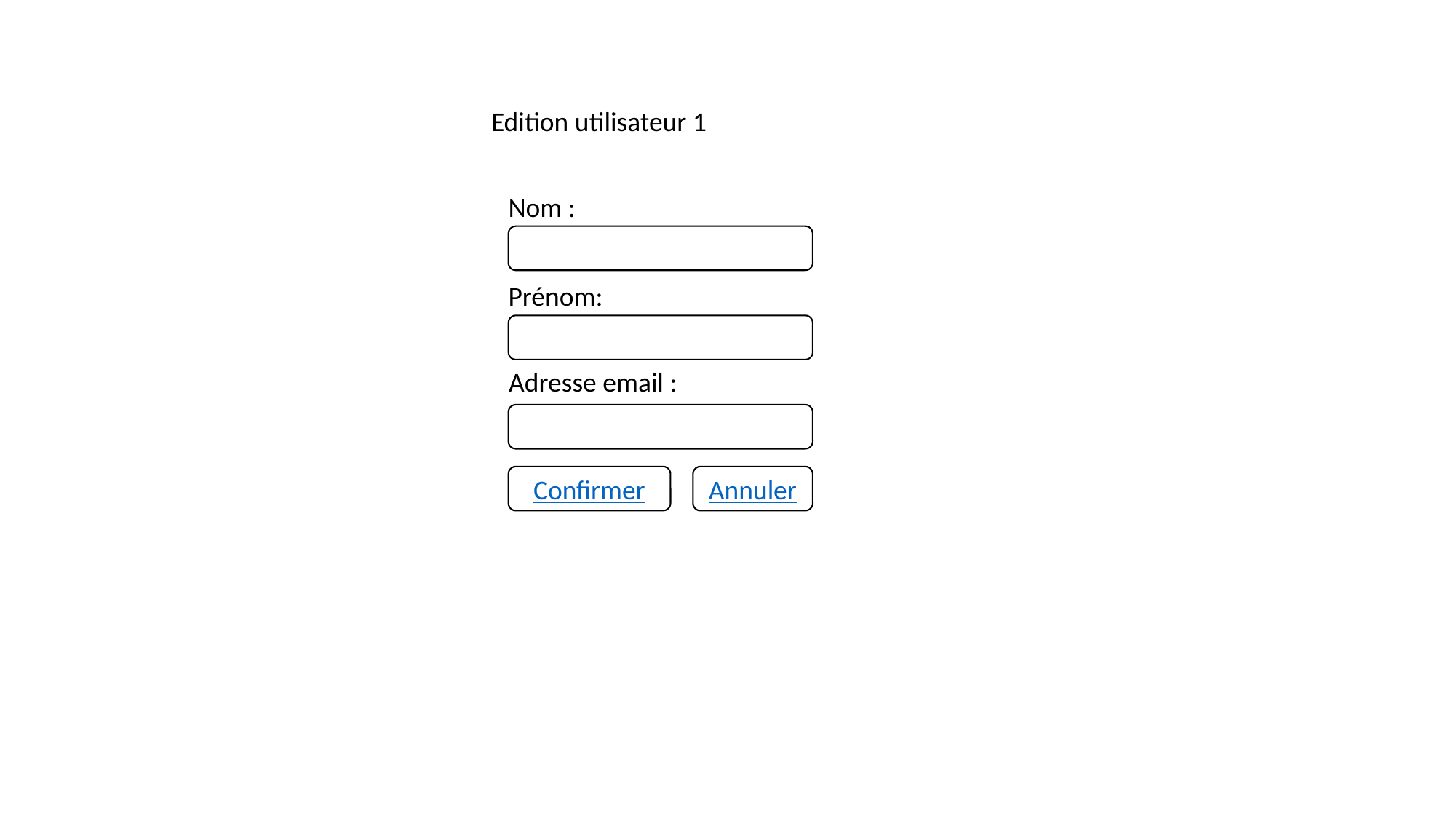

Edition utilisateur 1
Nom :

Prénom:

Adresse email :

Confirmer
Annuler